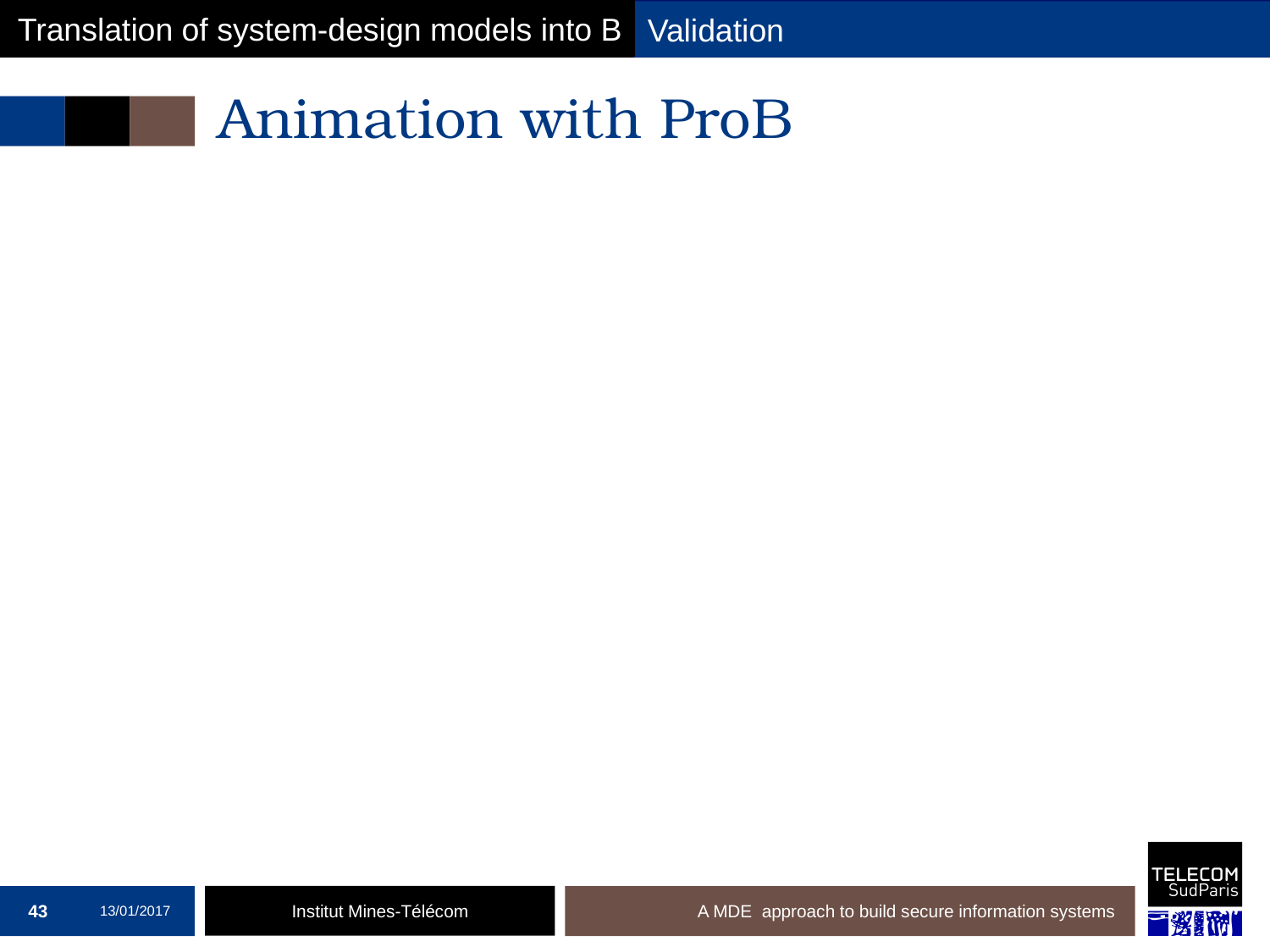

Translation of system-design models into B
Validation
# Animation with ProB

43
13/01/2017
A MDE  approach to build secure information systems